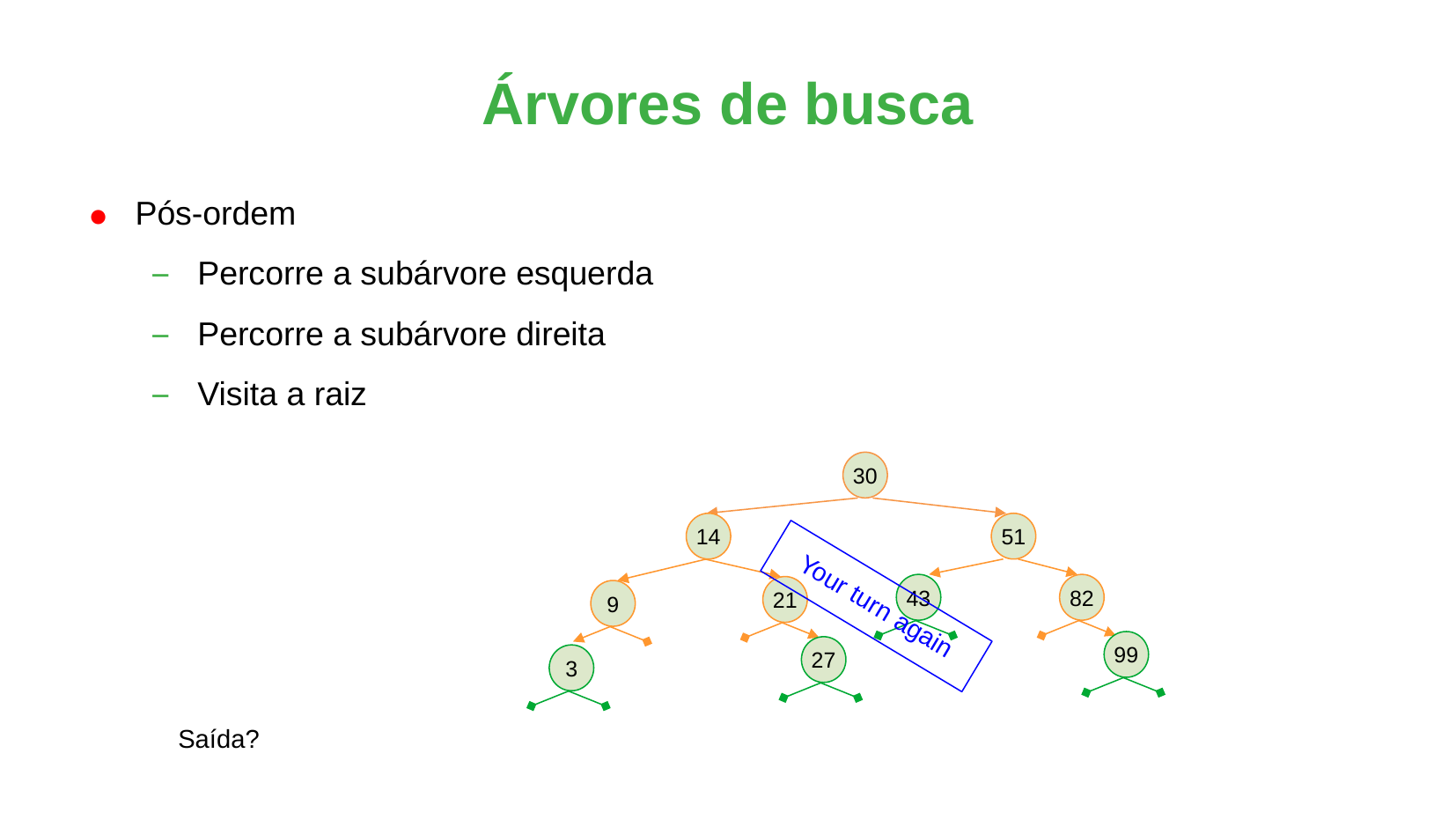

Árvores de busca
Pós-ordem
Percorre a subárvore esquerda
Percorre a subárvore direita
Visita a raiz

30
14
51
43
82
21
9
99
27
3
Your turn again
Saída?